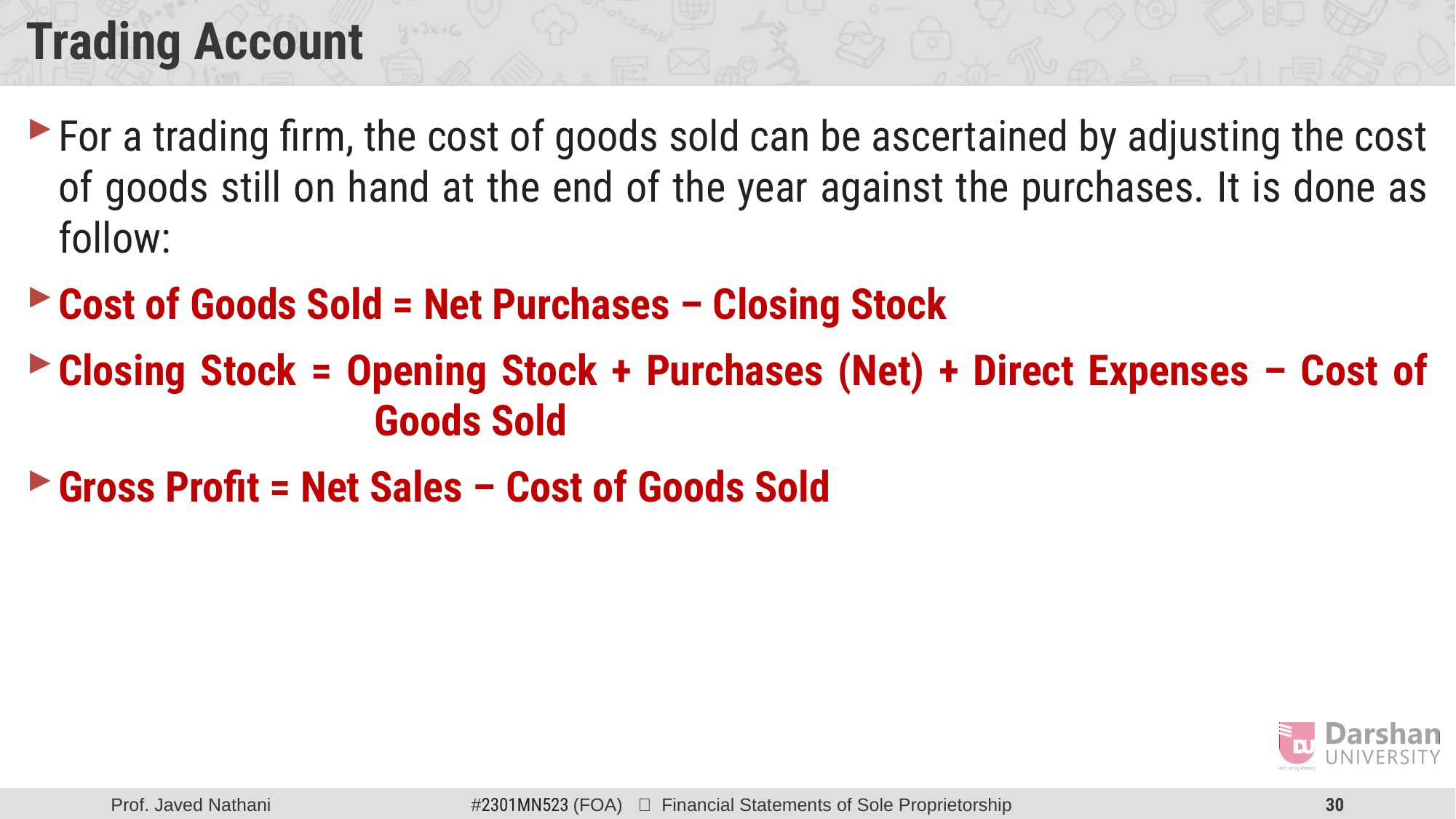

# Trading Account
For a trading firm, the cost of goods sold can be ascertained by adjusting the cost of goods still on hand at the end of the year against the purchases. It is done as follow:
Cost of Goods Sold = Net Purchases – Closing Stock
Closing Stock = Opening Stock + Purchases (Net) + Direct Expenses – Cost of 		          Goods Sold
Gross Profit = Net Sales – Cost of Goods Sold